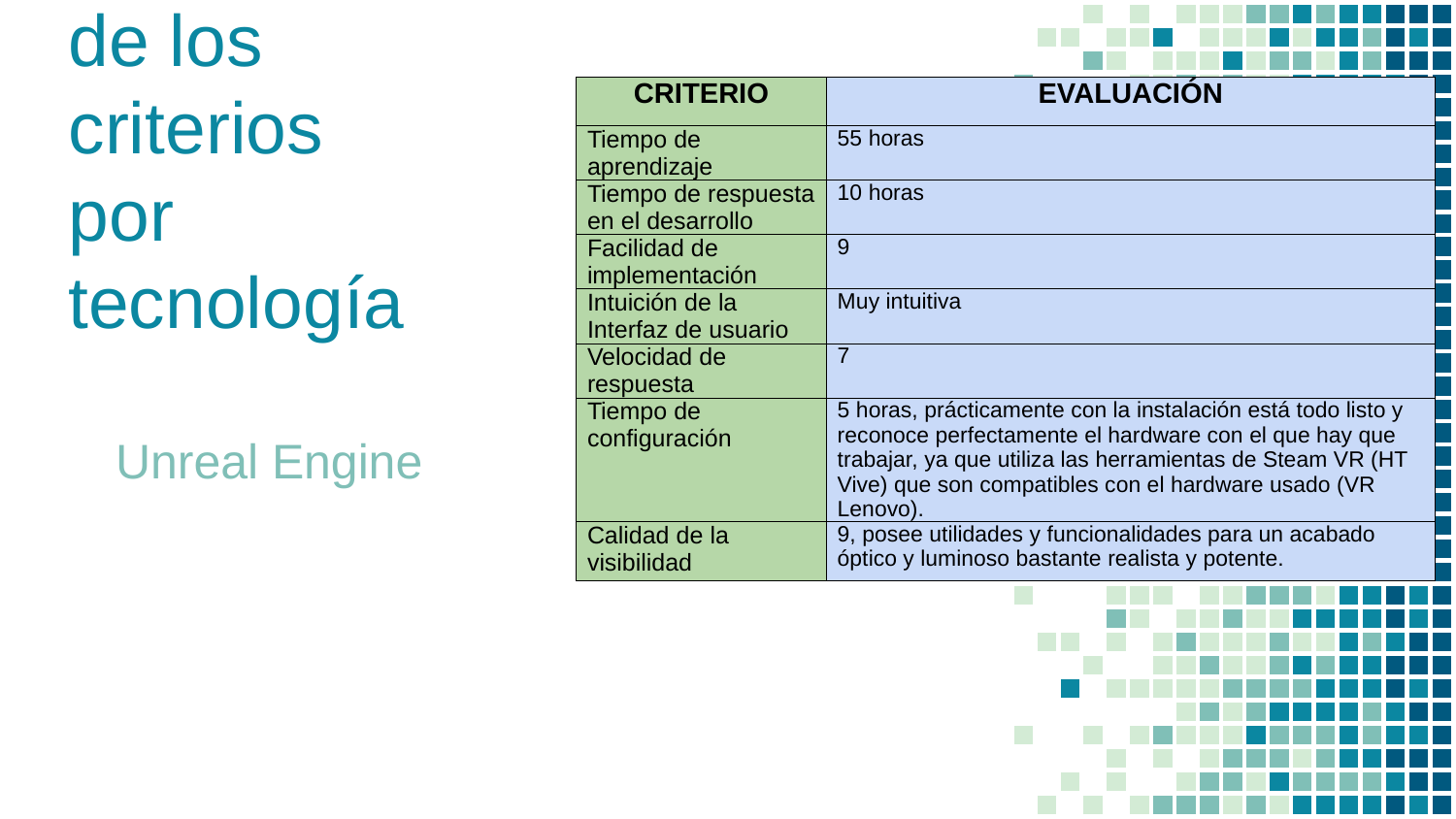

| CRITERIO | EVALUACIÓN |
| --- | --- |
| Tiempo de aprendizaje | 55 horas |
| Tiempo de respuesta en el desarrollo | 10 horas |
| Facilidad de implementación | 9 |
| Intuición de la Interfaz de usuario | Muy intuitiva |
| Velocidad de respuesta | 7 |
| Tiempo de configuración | 5 horas, prácticamente con la instalación está todo listo y reconoce perfectamente el hardware con el que hay que trabajar, ya que utiliza las herramientas de Steam VR (HT Vive) que son compatibles con el hardware usado (VR Lenovo). |
| Calidad de la visibilidad | 9, posee utilidades y funcionalidades para un acabado óptico y luminoso bastante realista y potente. |
# 6. Evaluación de los criterios por tecnología
Unreal Engine